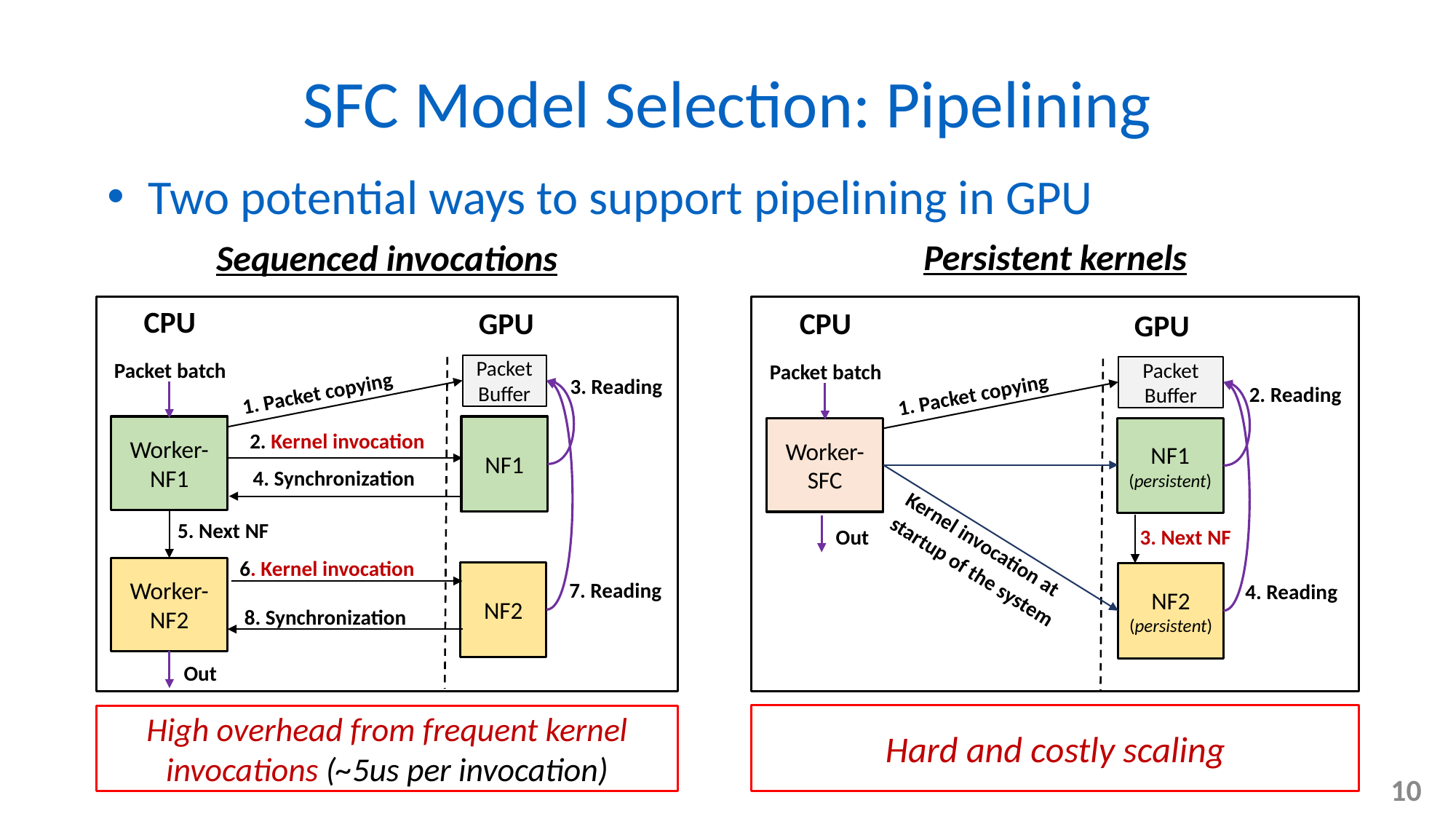

# SFC Model Selection: Pipelining
Two potential ways to support pipelining in GPU
Persistent kernels
Sequenced invocations

CPU

CPU
GPU
GPU
Packet batch
Packet batch
Packet Buffer
Packet Buffer
3. Reading
1. Packet copying
1. Packet copying
2. Reading
Worker-NF1
NF1
Worker-SFC
NF1 (persistent)
2. Kernel invocation
4. Synchronization
5. Next NF
Out
3. Next NF
Kernel invocation at
startup of the system
6. Kernel invocation
Worker-NF2
NF2
NF2 (persistent)
7. Reading
4. Reading
8. Synchronization
Out
Hard and costly scaling
High overhead from frequent kernel invocations (~5us per invocation)
10